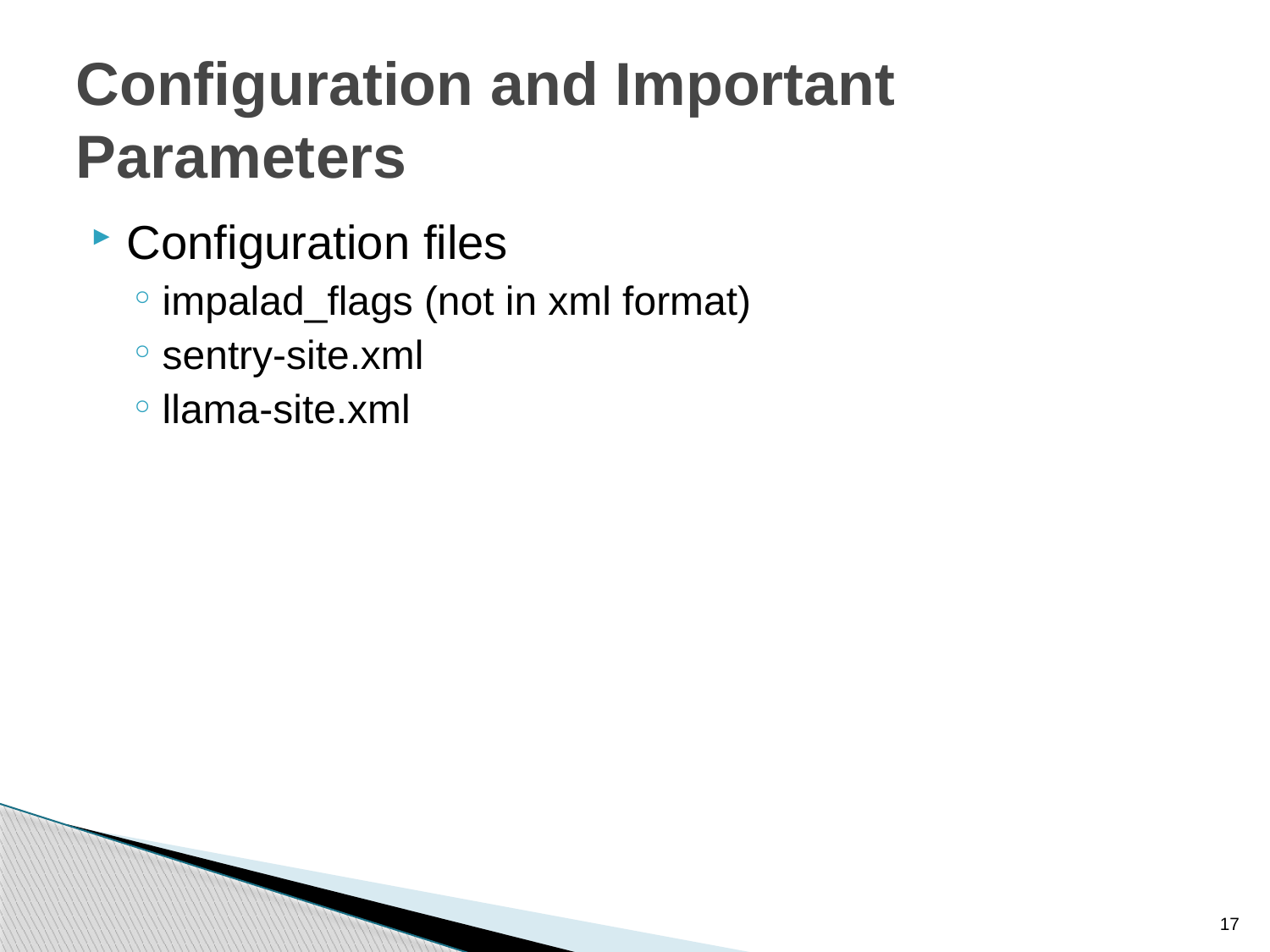

# Configuration and Important Parameters
Configuration files
impalad_flags (not in xml format)
sentry-site.xml
llama-site.xml

17